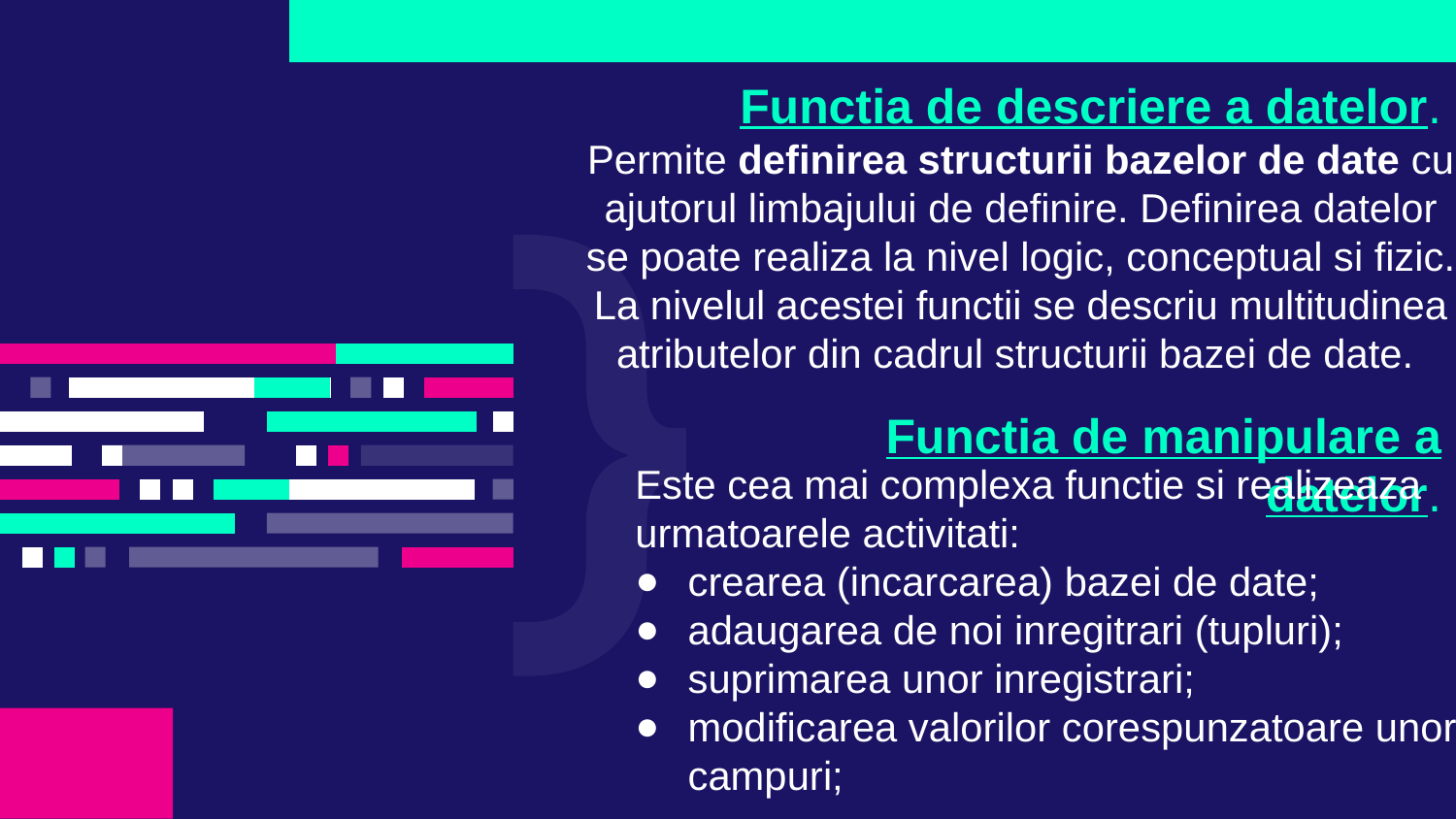

# Functia de descriere a datelor.
Permite definirea structurii bazelor de date cu ajutorul limbajului de definire. Definirea datelor se poate realiza la nivel logic, conceptual si fizic. La nivelul acestei functii se descriu multitudinea atributelor din cadrul structurii bazei de date.
Functia de manipulare a datelor.
Este cea mai complexa functie si realizeaza urmatoarele activitati:
crearea (incarcarea) bazei de date;
adaugarea de noi inregitrari (tupluri);
suprimarea unor inregistrari;
modificarea valorilor corespunzatoare unor campuri;